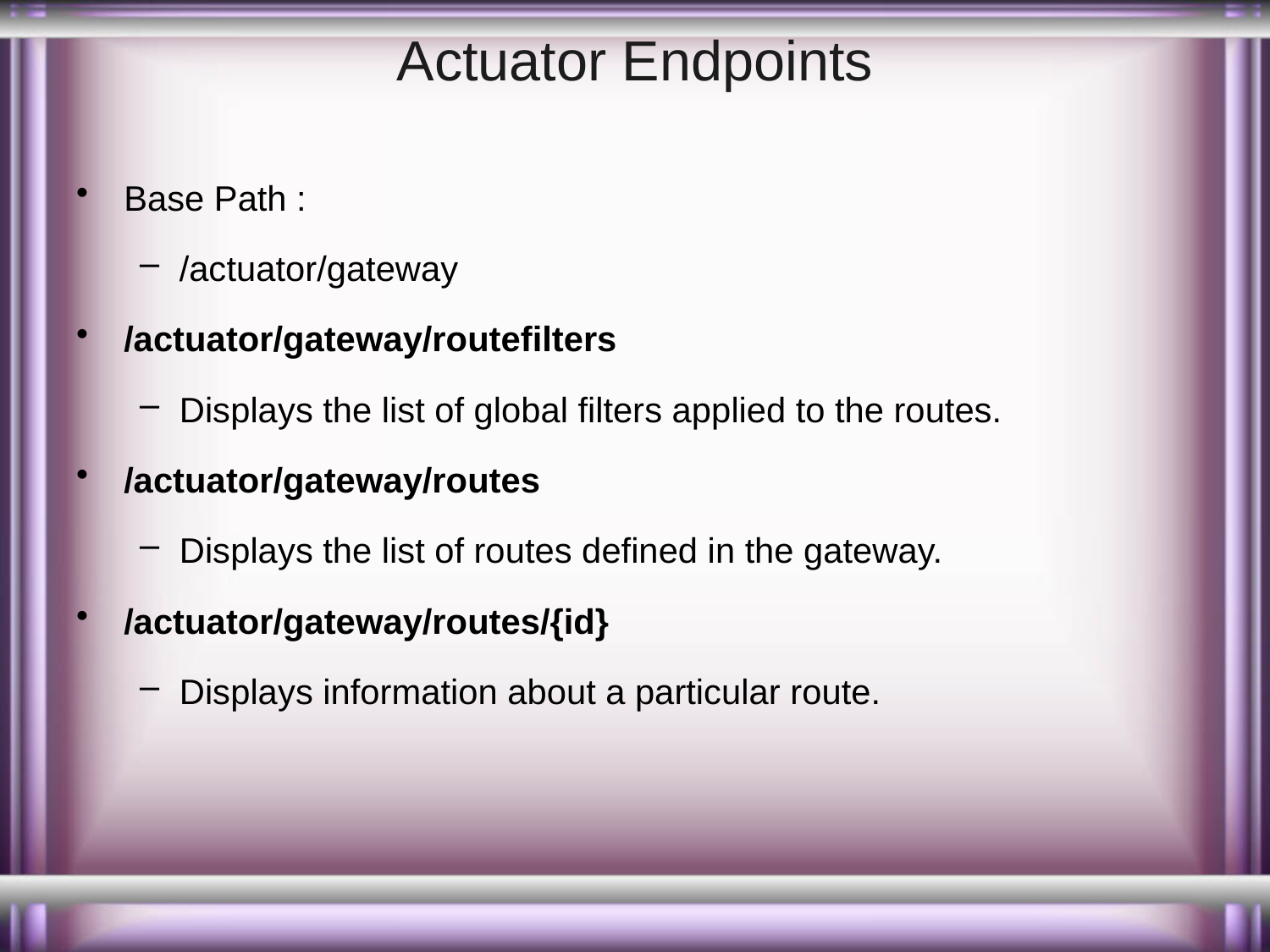

# Actuator Endpoints
Base Path :
/actuator/gateway
/actuator/gateway/routefilters
Displays the list of global filters applied to the routes.
/actuator/gateway/routes
Displays the list of routes defined in the gateway.
/actuator/gateway/routes/{id}
Displays information about a particular route.